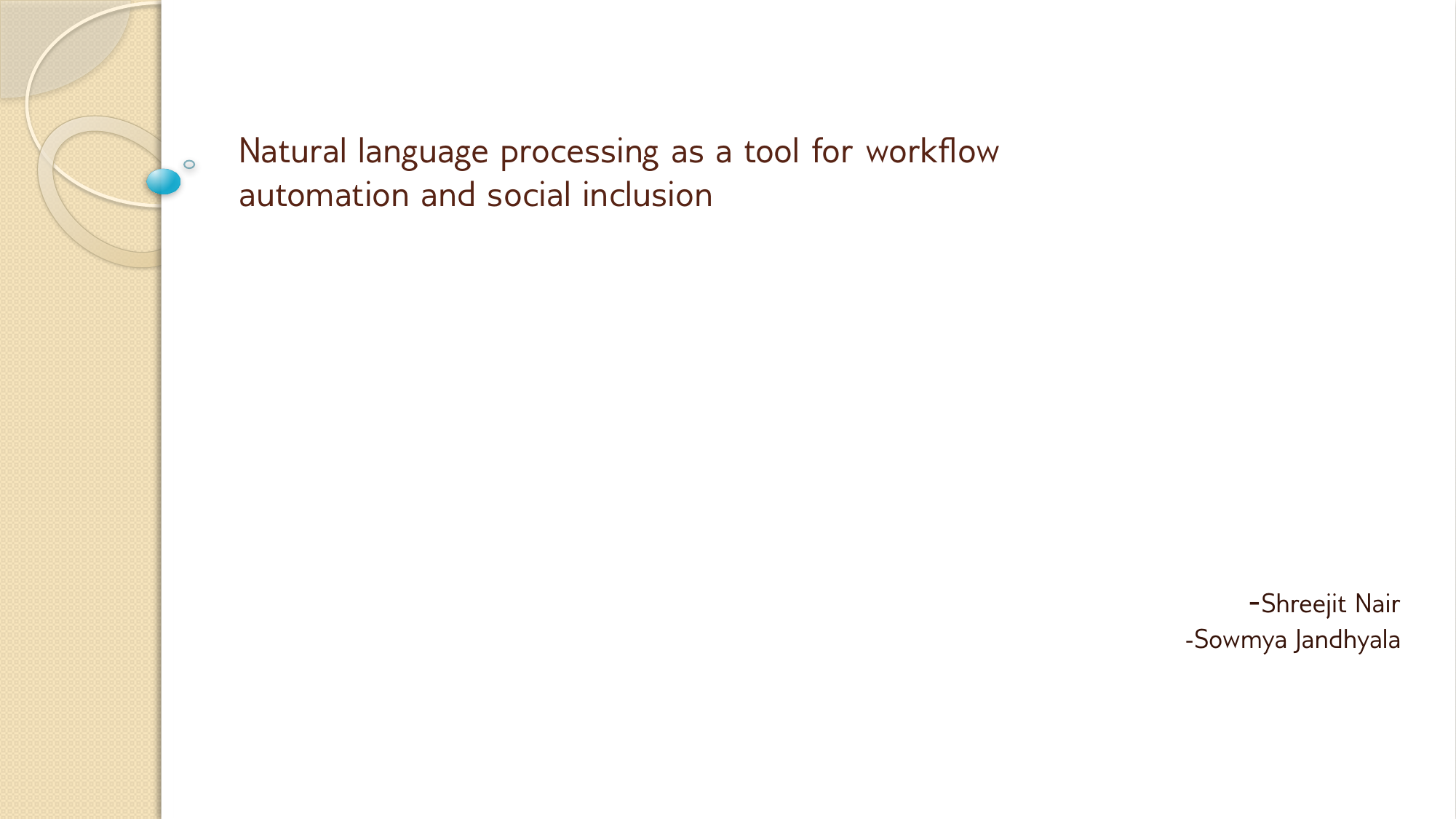

# Natural language processing as a tool for workflow automation and social inclusion
		                                                               -Shreejit Nair ___    					                       -Sowmya Jandhyala